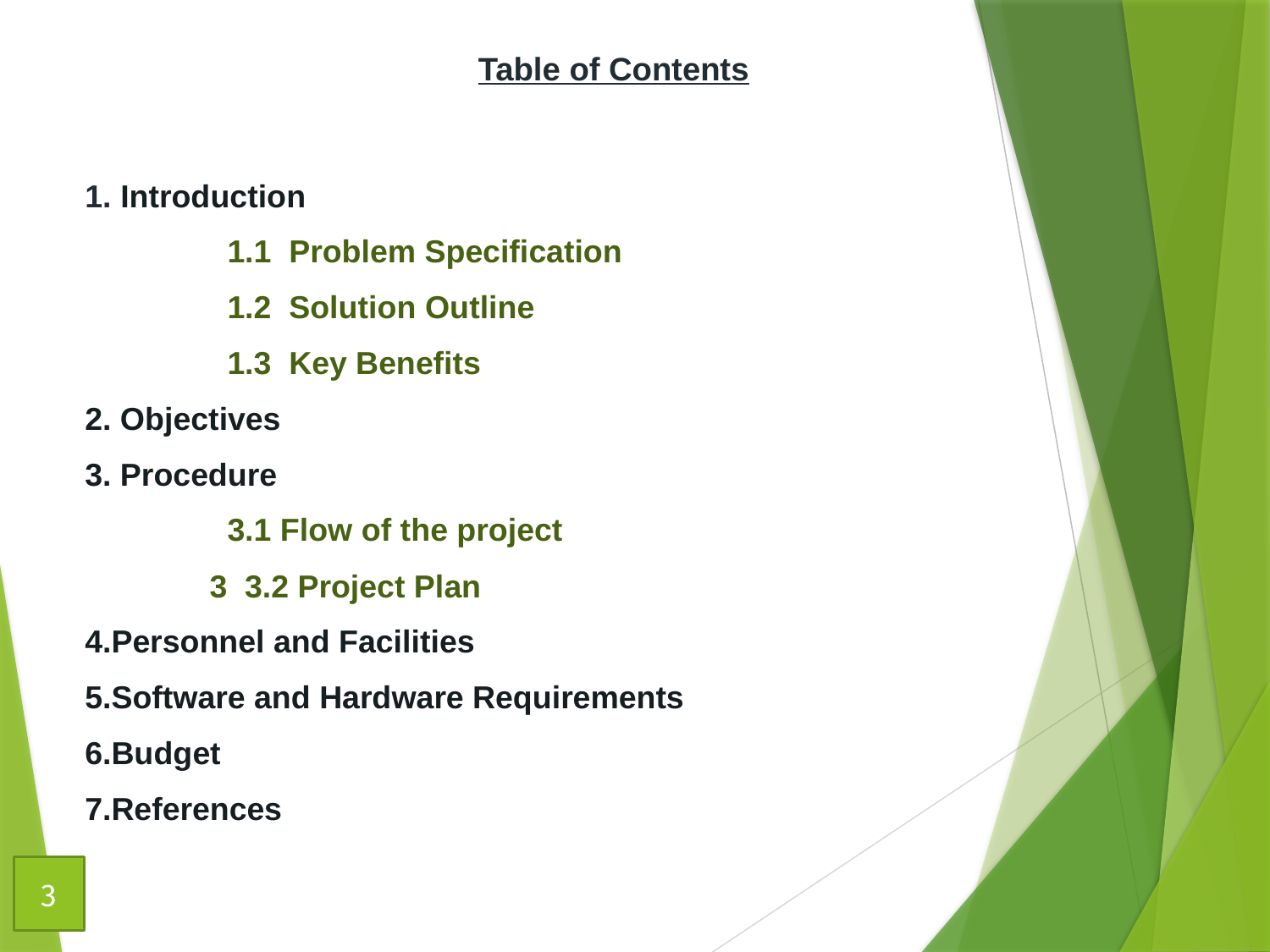

# Table of Contents
1. Introduction
                1.1  Problem Specification
                1.2  Solution Outline
                1.3  Key Benefits
2. Objectives
3. Procedure
                3.1 Flow of the project
              3  3.2 Project Plan
4.Personnel and Facilities
5.Software and Hardware Requirements
6.Budget
7.References

3